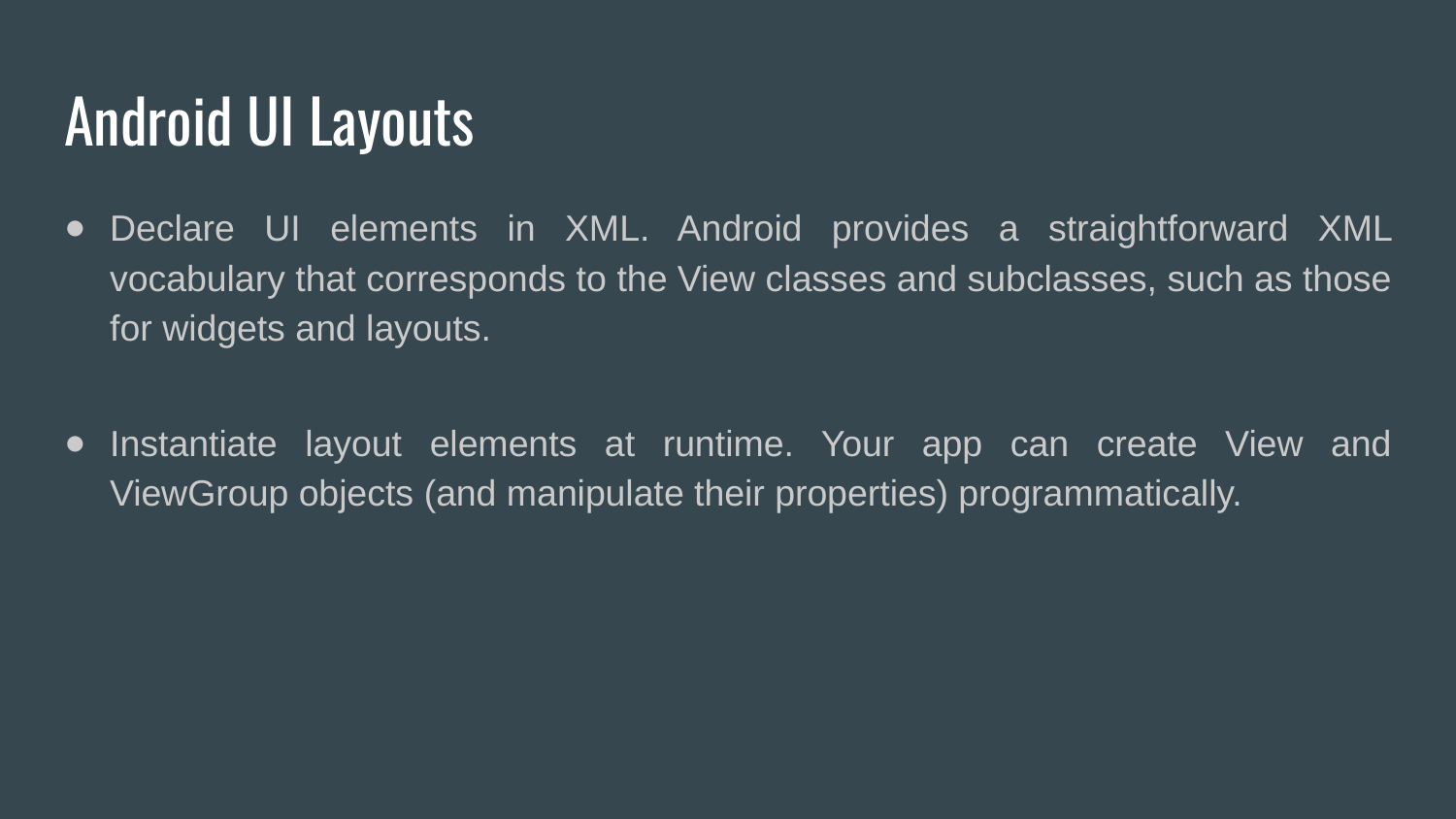

# Android UI Layouts
Declare UI elements in XML. Android provides a straightforward XML vocabulary that corresponds to the View classes and subclasses, such as those for widgets and layouts.
Instantiate layout elements at runtime. Your app can create View and ViewGroup objects (and manipulate their properties) programmatically.